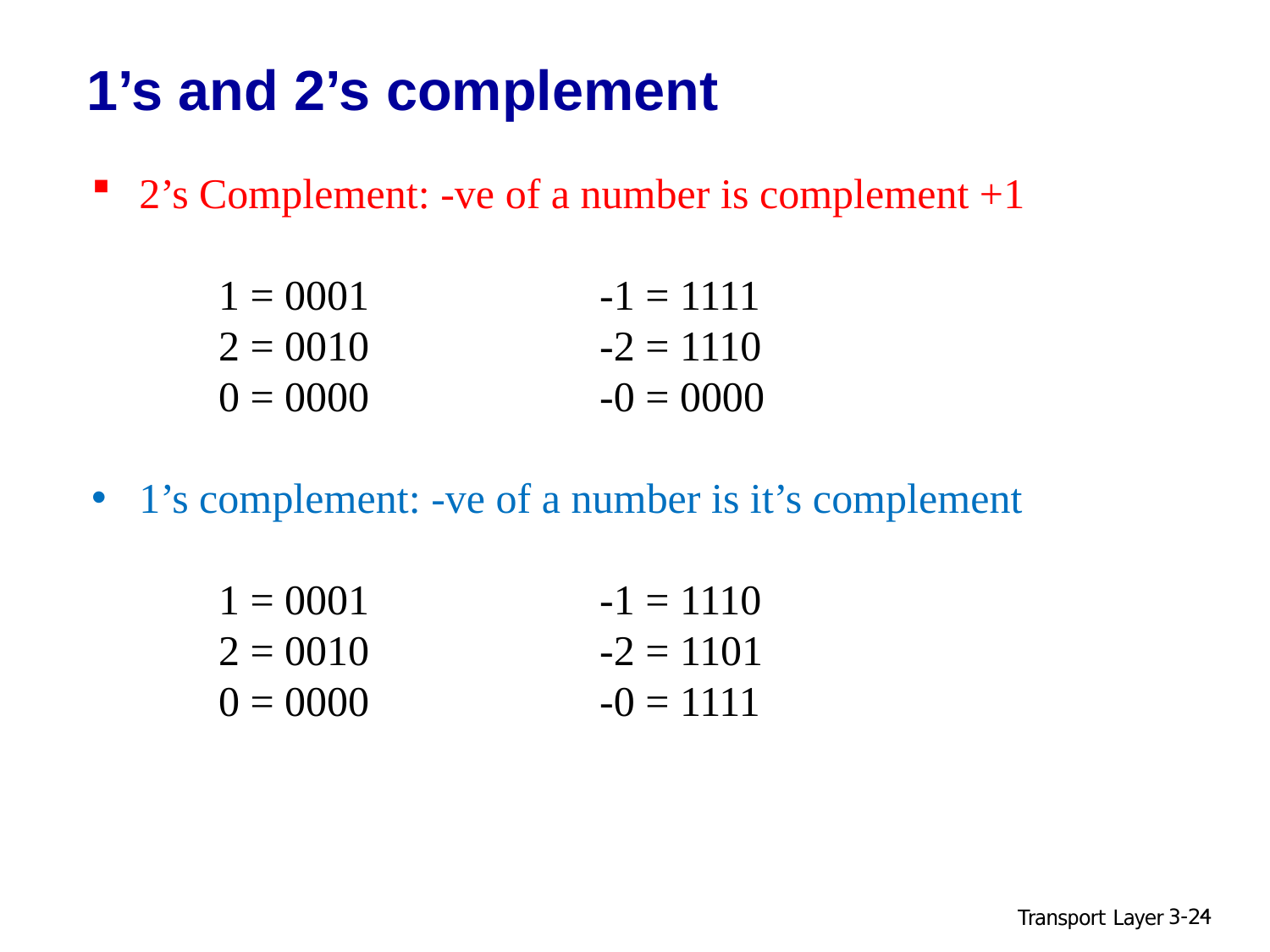

# 1’s and 2’s complement
2’s Complement: -ve of a number is complement +1

	1 = 0001 		-1 = 1111
	2 = 0010 		-2 = 1110
	0 = 0000 		-0 = 0000

1’s complement: -ve of a number is it’s complement

	1 = 0001 		-1 = 1110
	2 = 0010 		-2 = 1101
	0 = 0000 		-0 = 1111

Transport Layer
3-24